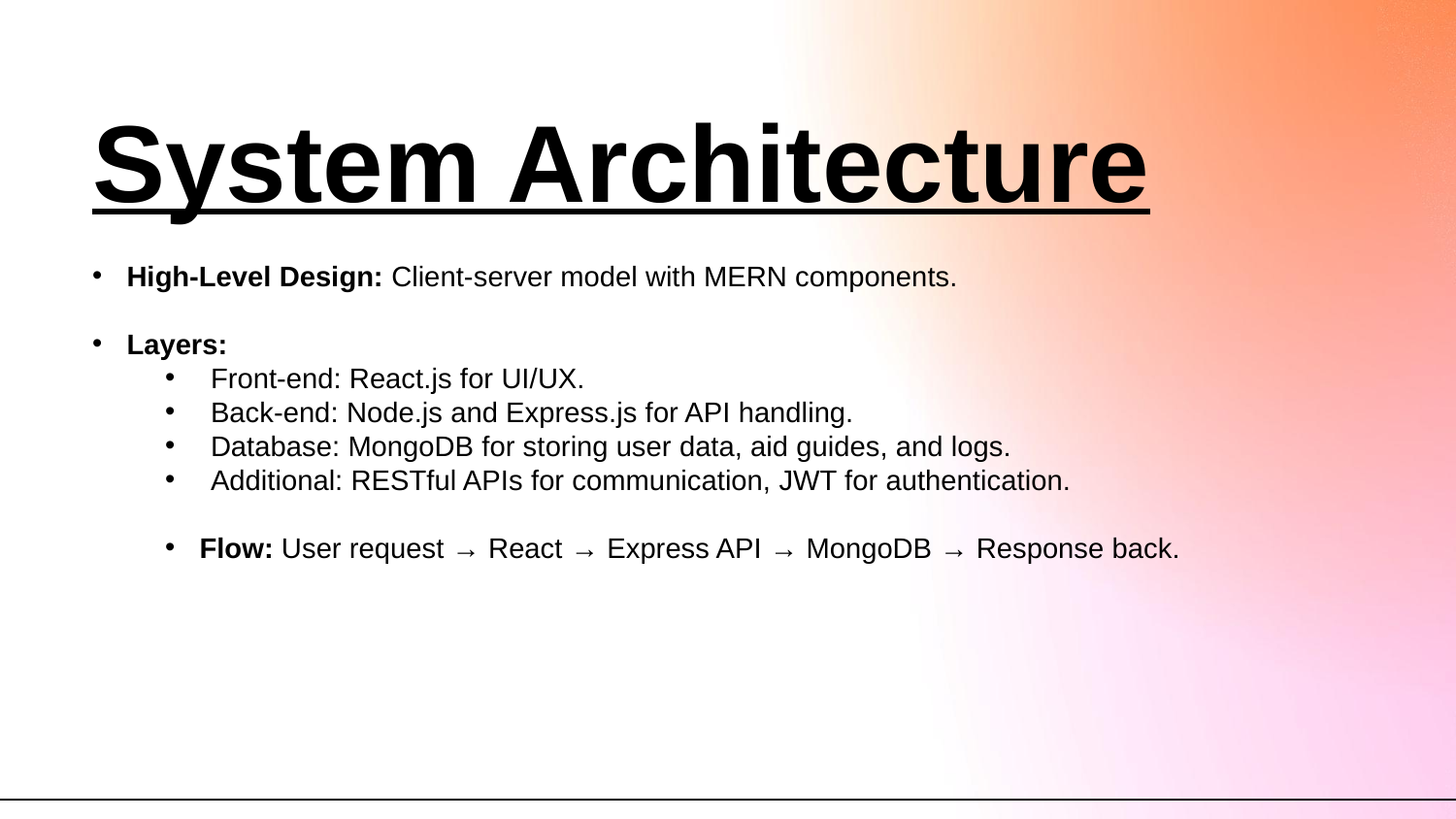

System Architecture

High-Level Design: Client-server model with MERN components.

Layers:
Front-end: React.js for UI/UX.
Back-end: Node.js and Express.js for API handling.
Database: MongoDB for storing user data, aid guides, and logs.
Additional: RESTful APIs for communication, JWT for authentication.

Flow: User request → React → Express API → MongoDB → Response back.